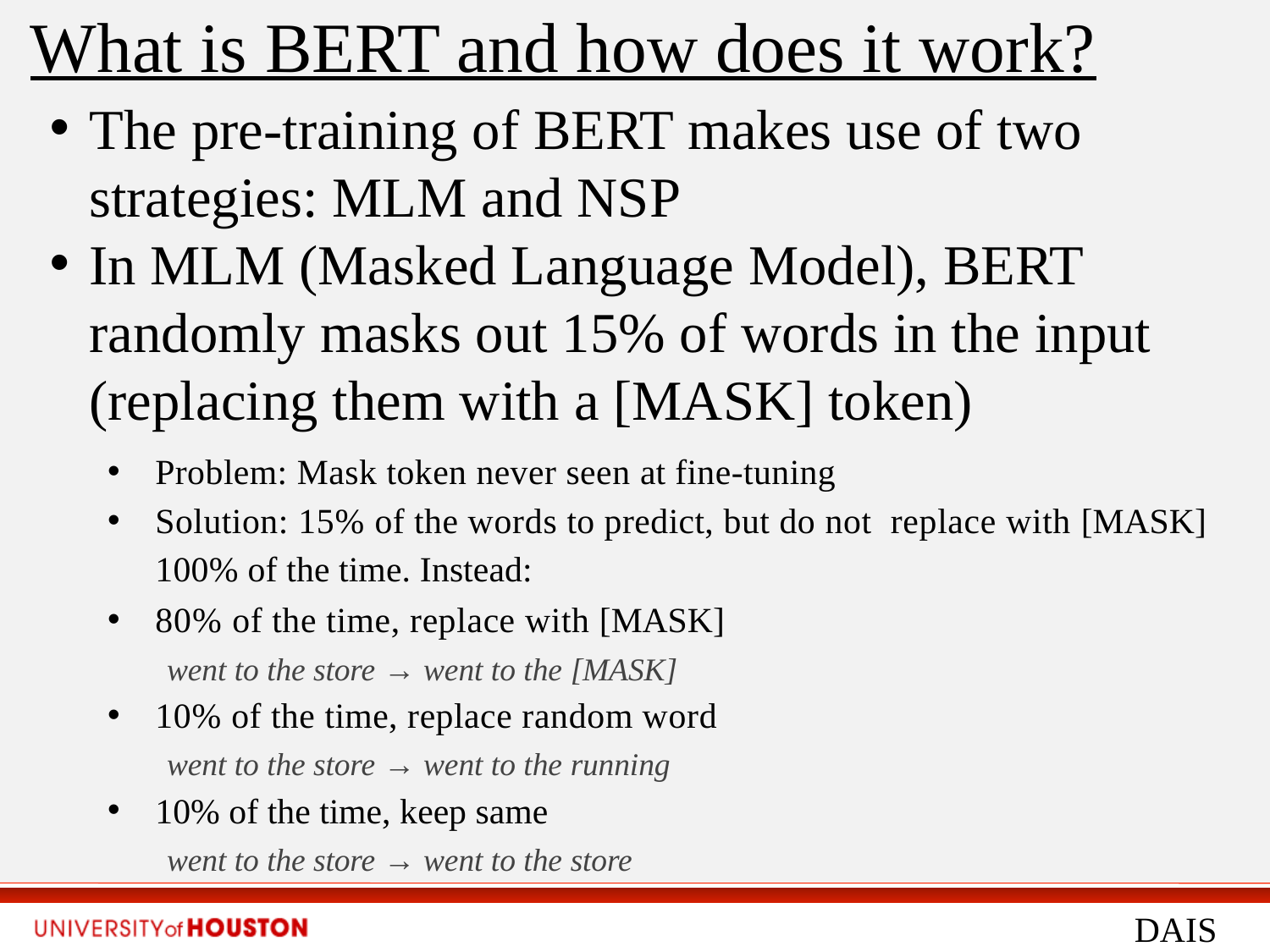

What is BERT and how does it work?
The pre-training of BERT makes use of two strategies: MLM and NSP
In MLM (Masked Language Model), BERT randomly masks out 15% of words in the input (replacing them with a [MASK] token)
Problem: Mask token never seen at fine-tuning
Solution: 15% of the words to predict, but do not  replace with [MASK]     100% of the time. Instead:
80% of the time, replace with [MASK]
went to the store → went to the [MASK]
10% of the time, replace random word
went to the store → went to the running
10% of the time, keep same
went to the store → went to the store
DAIS